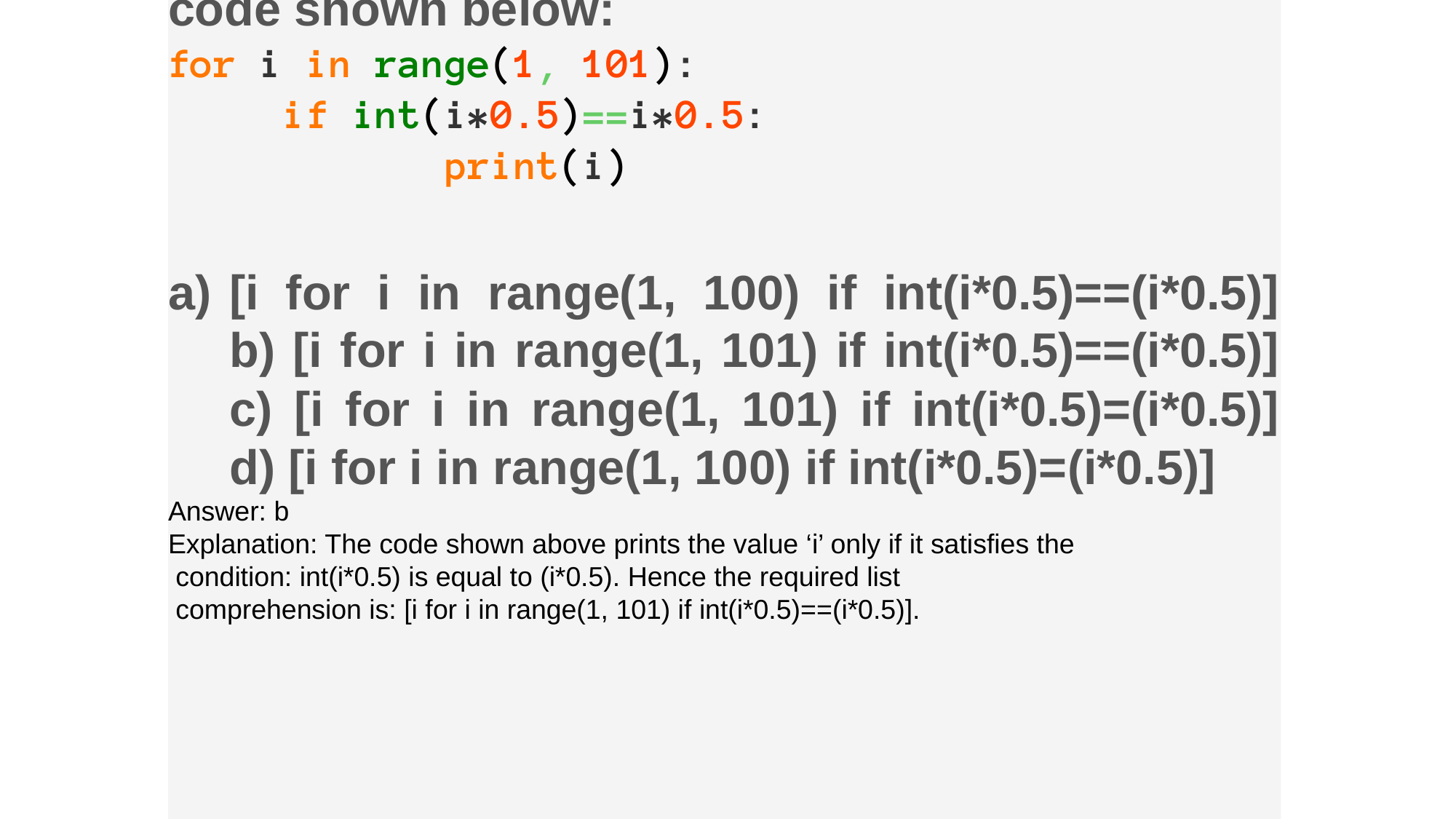

39-Write a list comprehension equivalent for the
code shown below:
for i in range(1, 101):
     if int(i*0.5)==i*0.5:
            print(i)

[i for i in range(1, 100) if int(i*0.5)==(i*0.5)]
b) [i for i in range(1, 101) if int(i*0.5)==(i*0.5)]
c) [i for i in range(1, 101) if int(i*0.5)=(i*0.5)]
d) [i for i in range(1, 100) if int(i*0.5)=(i*0.5)]
Answer: b
Explanation: The code shown above prints the value ‘i’ only if it satisfies the
 condition: int(i*0.5) is equal to (i*0.5). Hence the required list
 comprehension is: [i for i in range(1, 101) if int(i*0.5)==(i*0.5)].